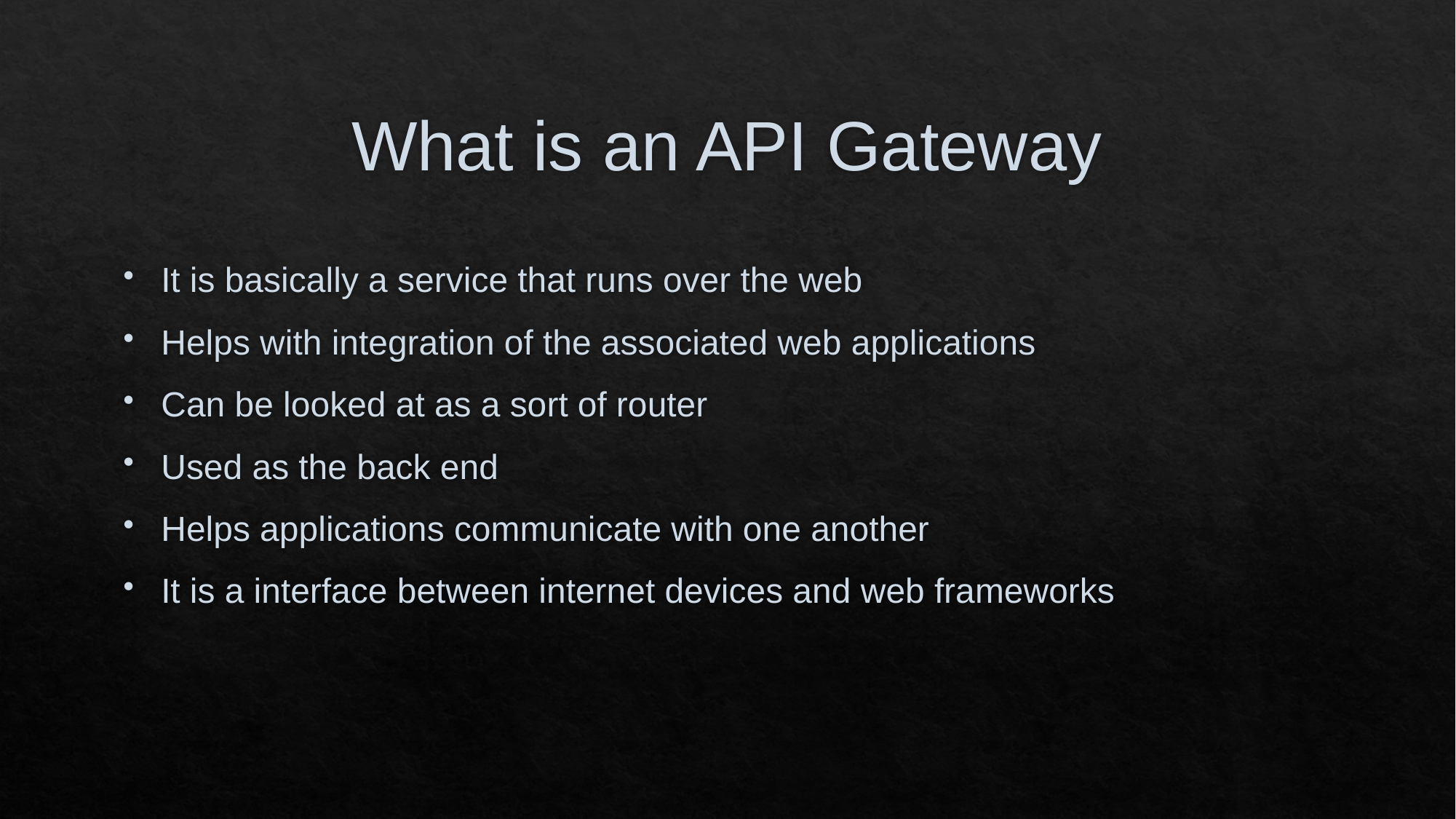

# What is an API Gateway
It is basically a service that runs over the web
Helps with integration of the associated web applications
Can be looked at as a sort of router
Used as the back end
Helps applications communicate with one another
It is a interface between internet devices and web frameworks